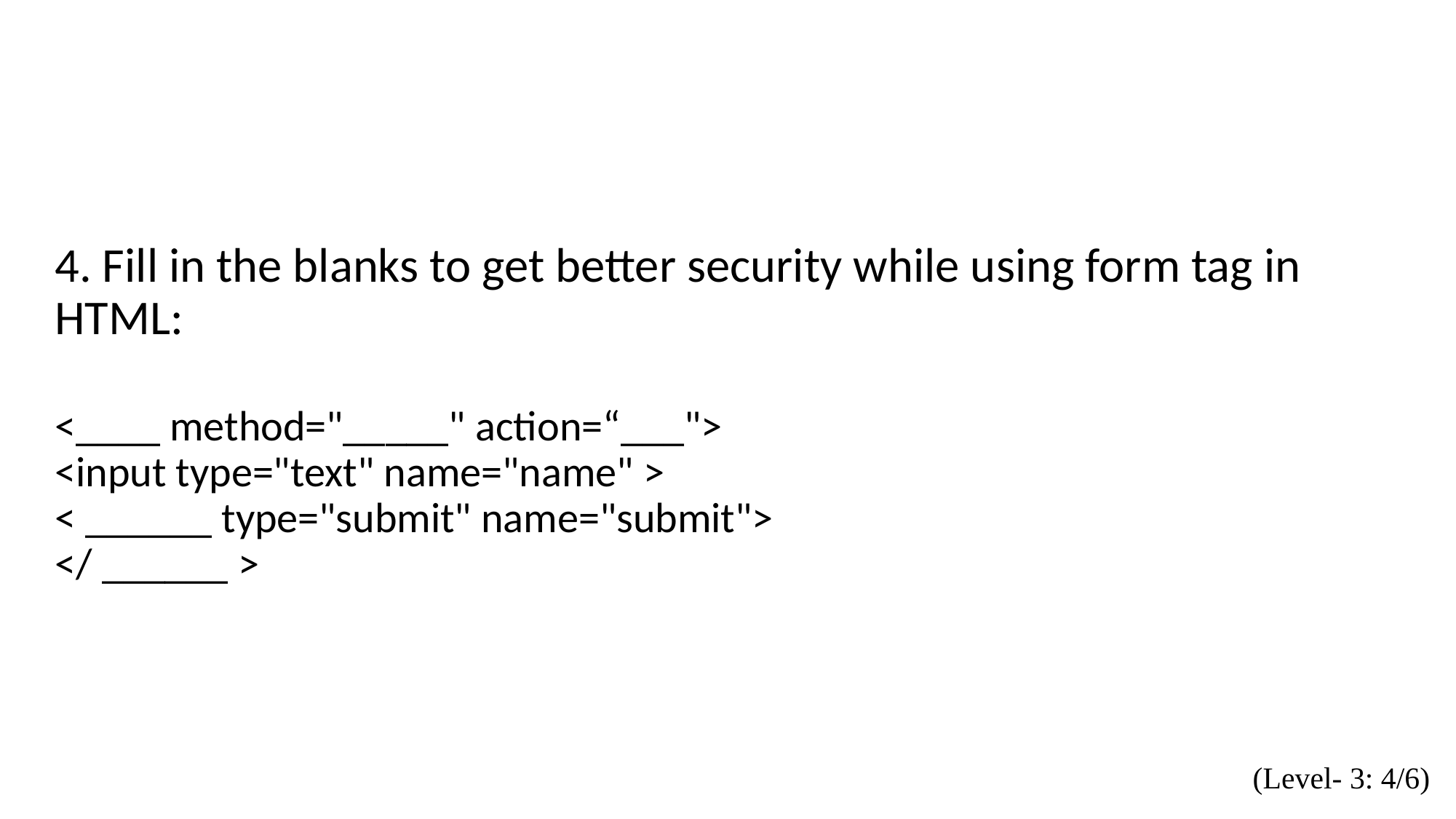

4. Fill in the blanks to get better security while using form tag in HTML:

<____ method="_____" action=“___">
<input type="text" name="name" >
< ______ type="submit" name="submit">
</ ______ >
(Level- 3: 4/6)